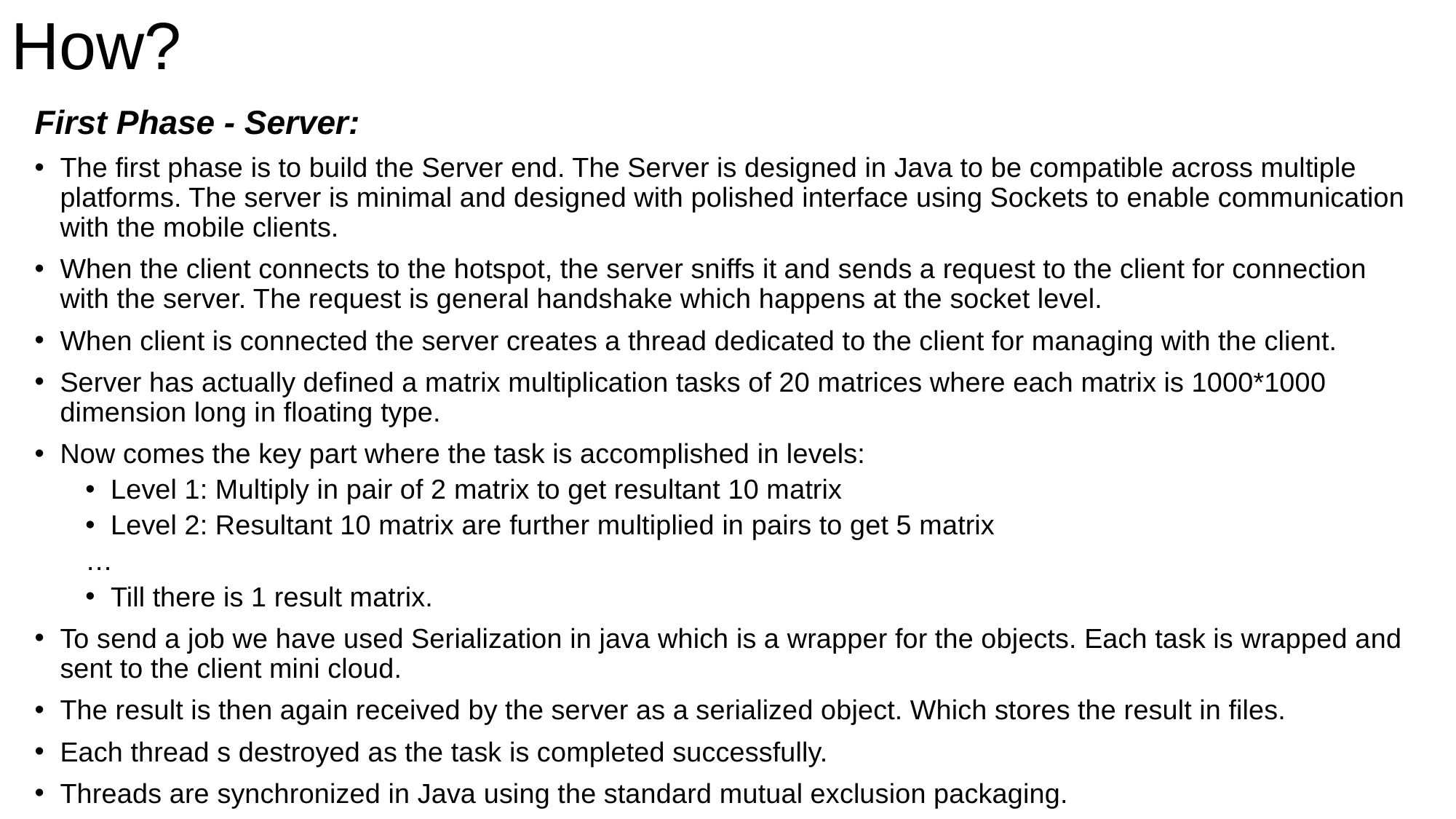

# How?
First Phase - Server:
The first phase is to build the Server end. The Server is designed in Java to be compatible across multiple platforms. The server is minimal and designed with polished interface using Sockets to enable communication with the mobile clients.
When the client connects to the hotspot, the server sniffs it and sends a request to the client for connection with the server. The request is general handshake which happens at the socket level.
When client is connected the server creates a thread dedicated to the client for managing with the client.
Server has actually defined a matrix multiplication tasks of 20 matrices where each matrix is 1000*1000 dimension long in floating type.
Now comes the key part where the task is accomplished in levels:
Level 1: Multiply in pair of 2 matrix to get resultant 10 matrix
Level 2: Resultant 10 matrix are further multiplied in pairs to get 5 matrix
…
Till there is 1 result matrix.
To send a job we have used Serialization in java which is a wrapper for the objects. Each task is wrapped and sent to the client mini cloud.
The result is then again received by the server as a serialized object. Which stores the result in files.
Each thread s destroyed as the task is completed successfully.
Threads are synchronized in Java using the standard mutual exclusion packaging.